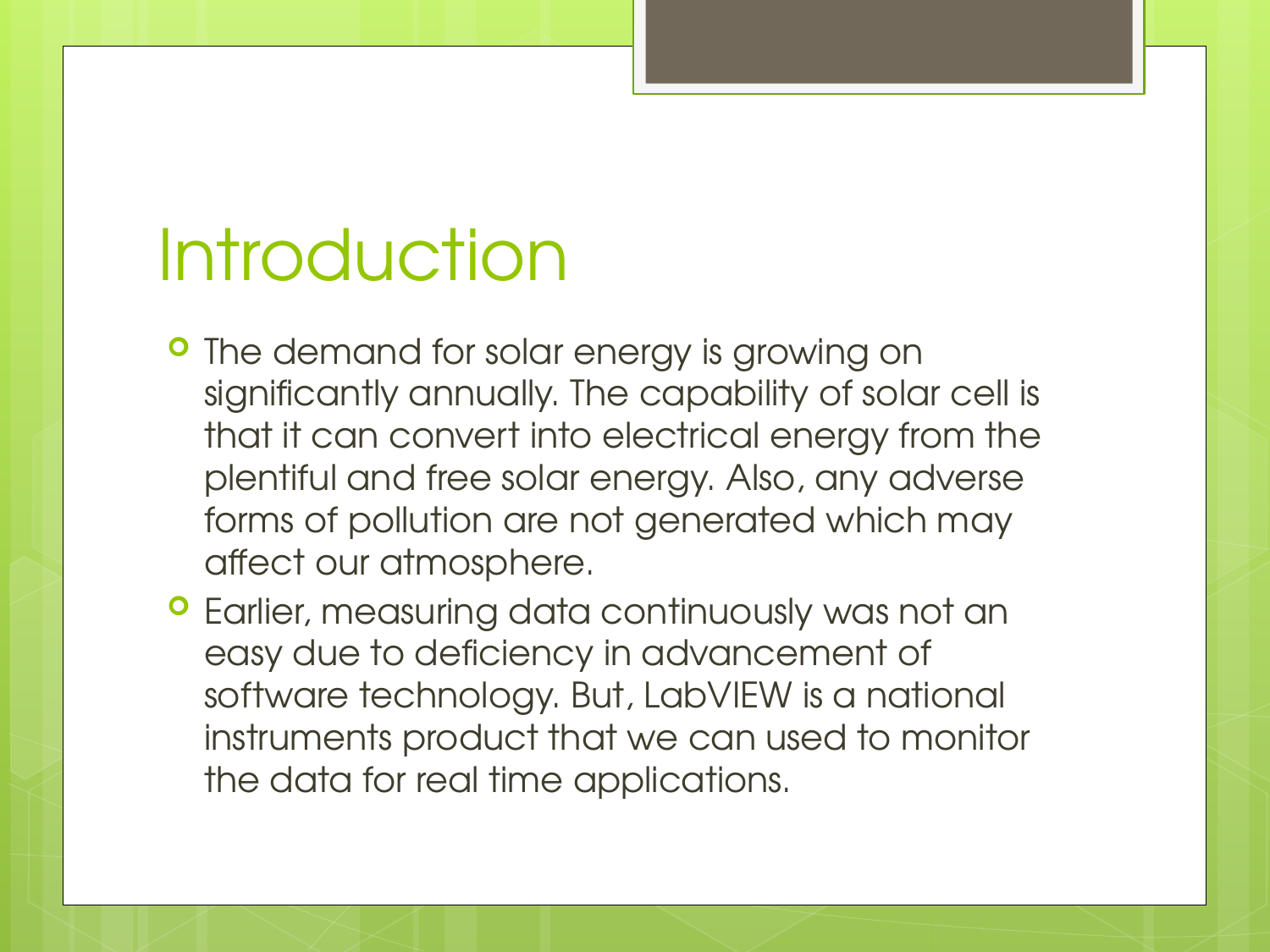

# Introduction
The demand for solar energy is growing on significantly annually. The capability of solar cell is that it can convert into electrical energy from the plentiful and free solar energy. Also, any adverse forms of pollution are not generated which may affect our atmosphere.
Earlier, measuring data continuously was not an easy due to deficiency in advancement of software technology. But, LabVIEW is a national instruments product that we can used to monitor the data for real time applications.